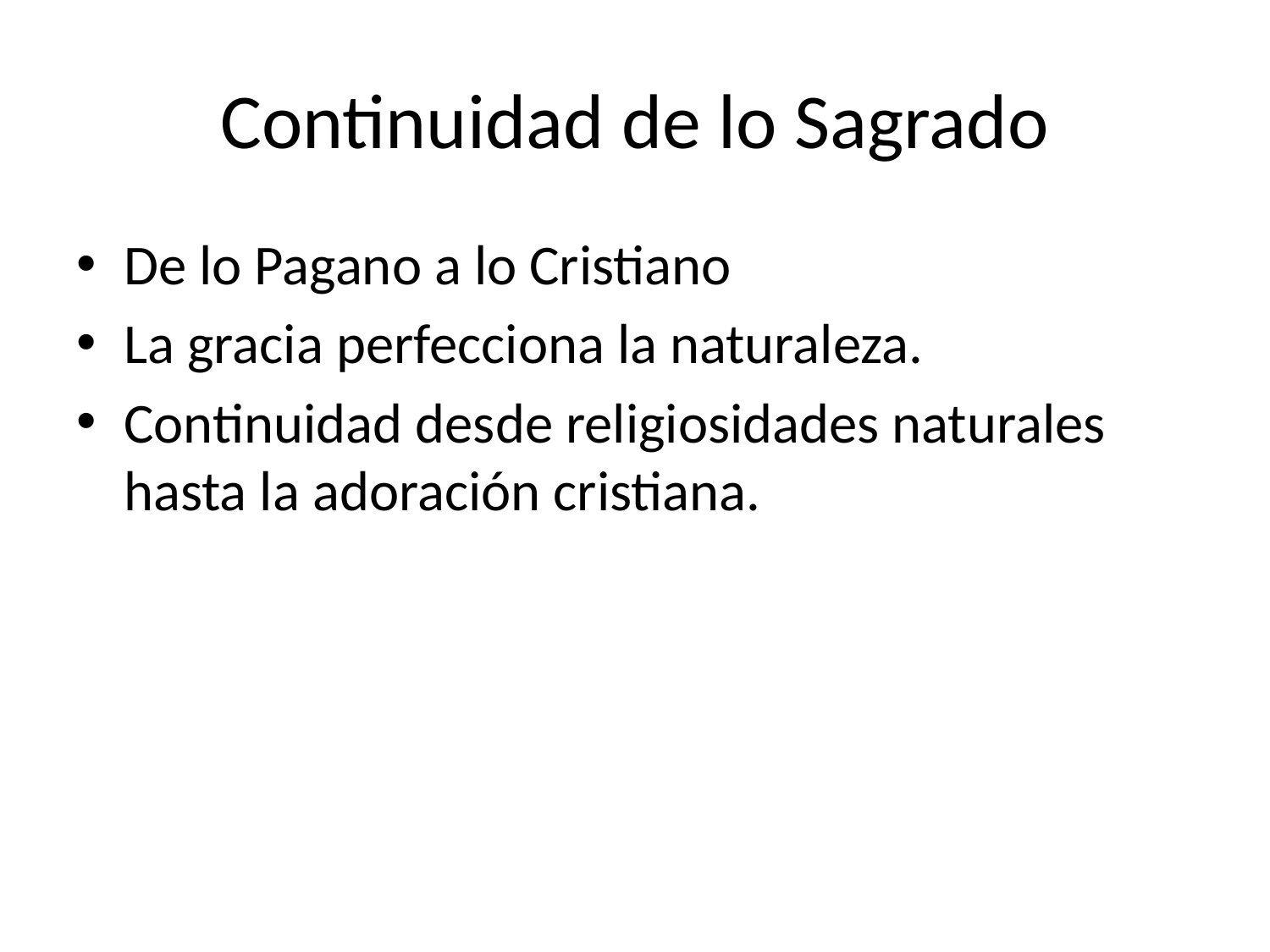

# Continuidad de lo Sagrado
De lo Pagano a lo Cristiano
La gracia perfecciona la naturaleza.
Continuidad desde religiosidades naturales hasta la adoración cristiana.